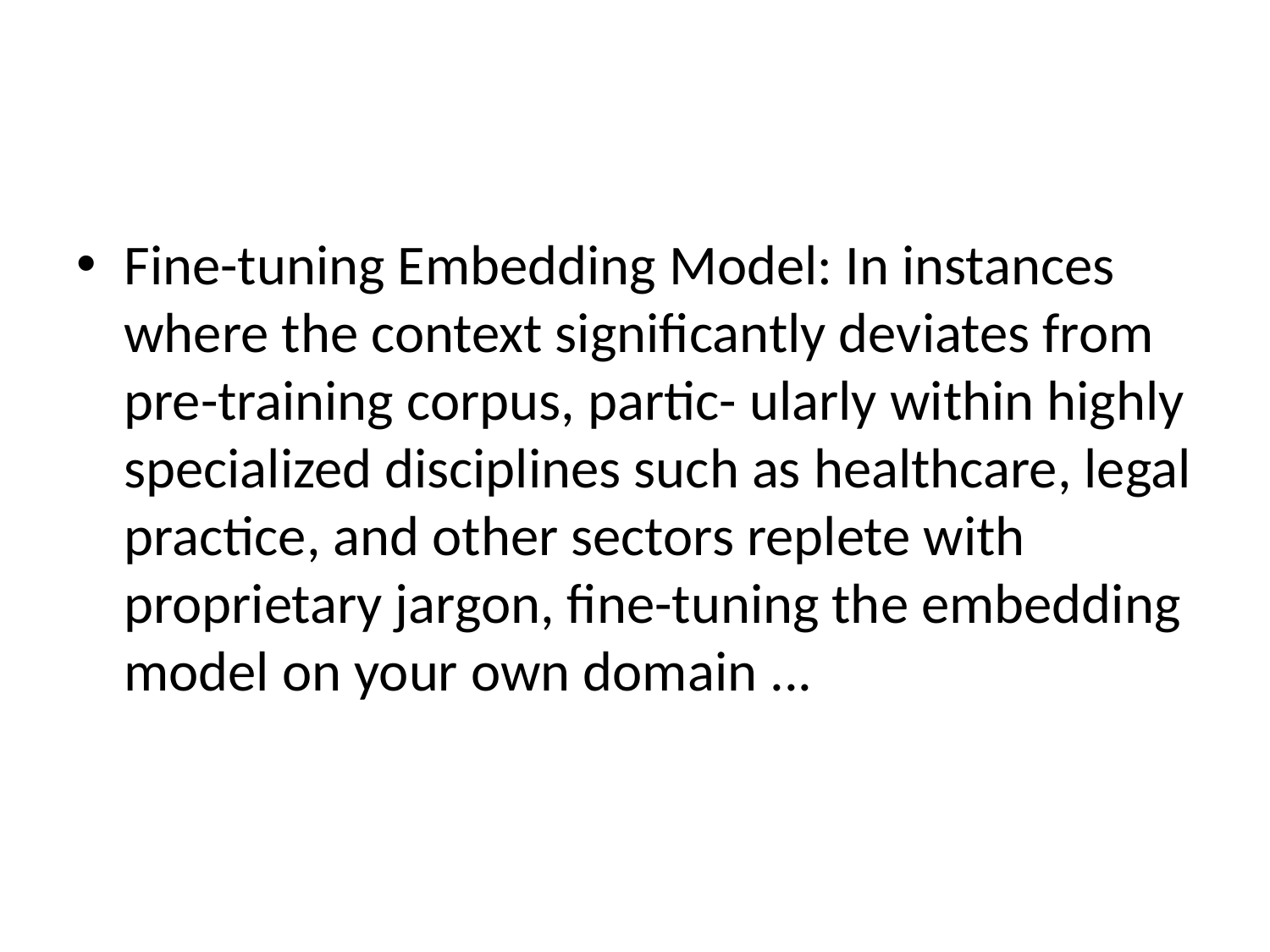

#
Fine-tuning Embedding Model: In instances where the context significantly deviates from pre-training corpus, partic- ularly within highly specialized disciplines such as healthcare, legal practice, and other sectors replete with proprietary jargon, fine-tuning the embedding model on your own domain ...